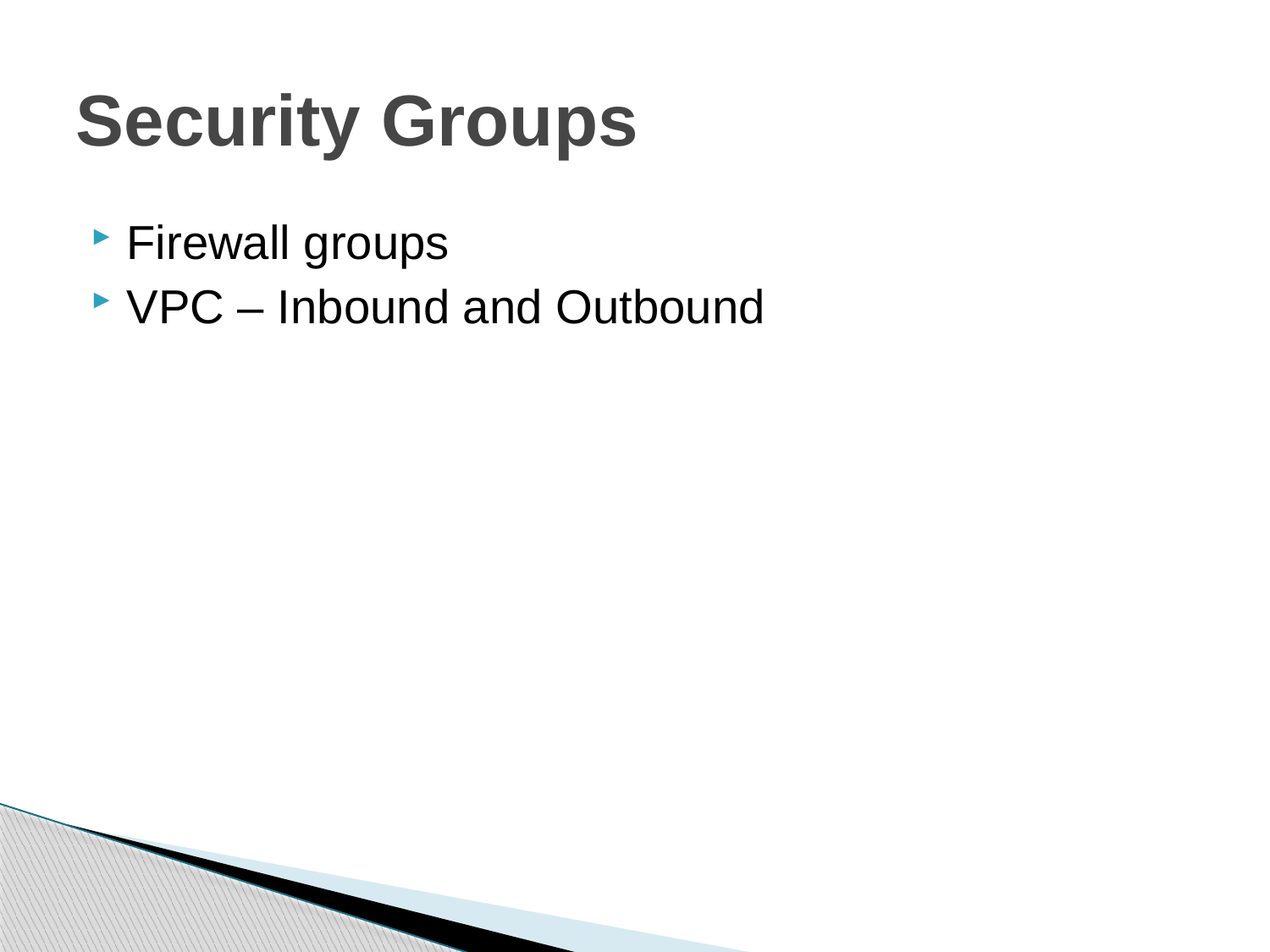

# Security Groups
Firewall groups
VPC – Inbound and Outbound